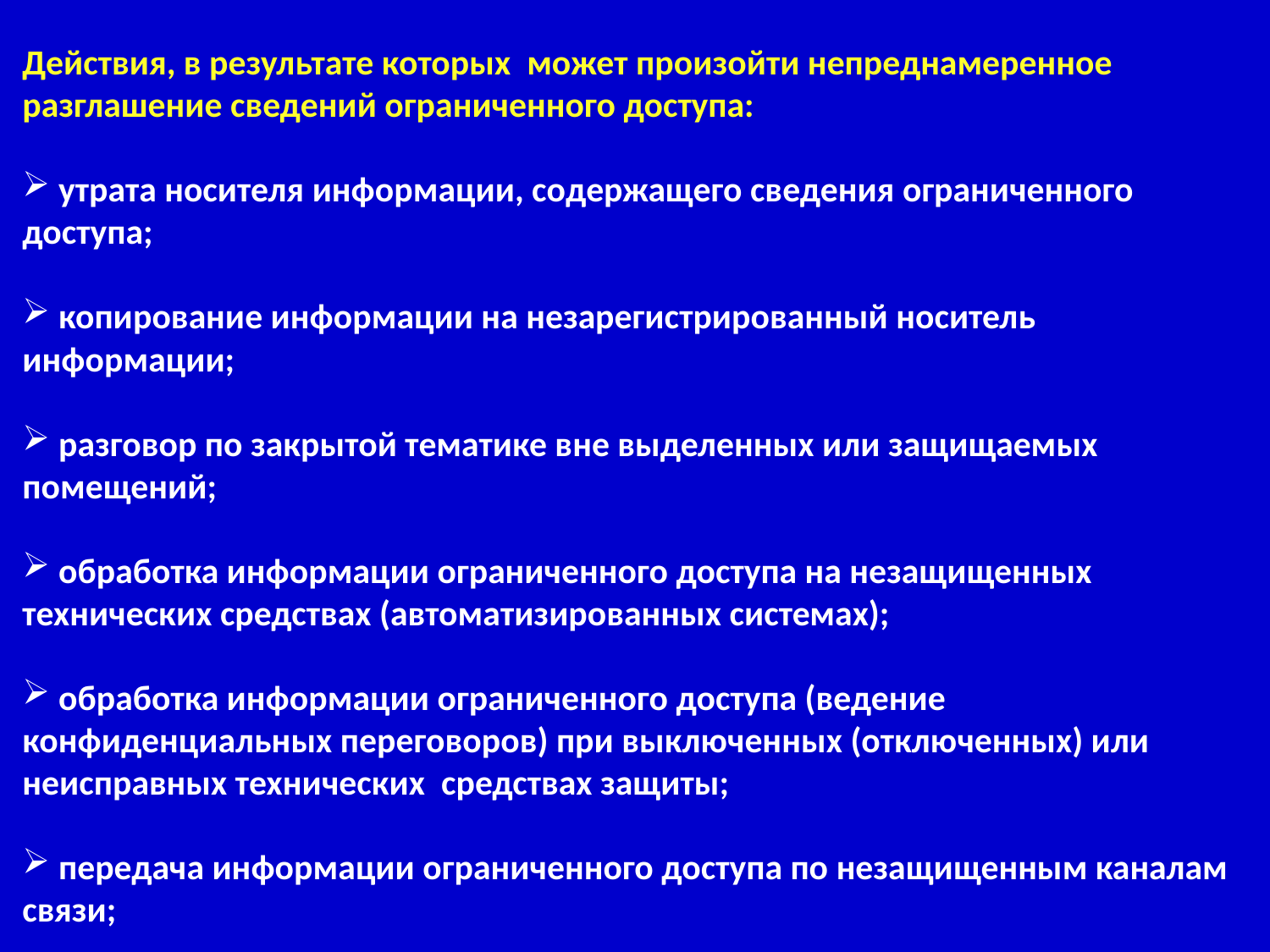

Действия, в результате которых  может произойти непреднамеренное разглашение сведений ограниченного доступа:

 утрата носителя информации, содержащего сведения ограниченного доступа;

 копирование информации на незарегистрированный носитель информации;

 разговор по закрытой тематике вне выделенных или защищаемых  помещений;

 обработка информации ограниченного доступа на незащищенных  технических средствах (автоматизированных системах);

 обработка информации ограниченного доступа (ведение   конфиденциальных переговоров) при выключенных (отключенных) или  неисправных технических  средствах защиты;

 передача информации ограниченного доступа по незащищенным каналам  связи;